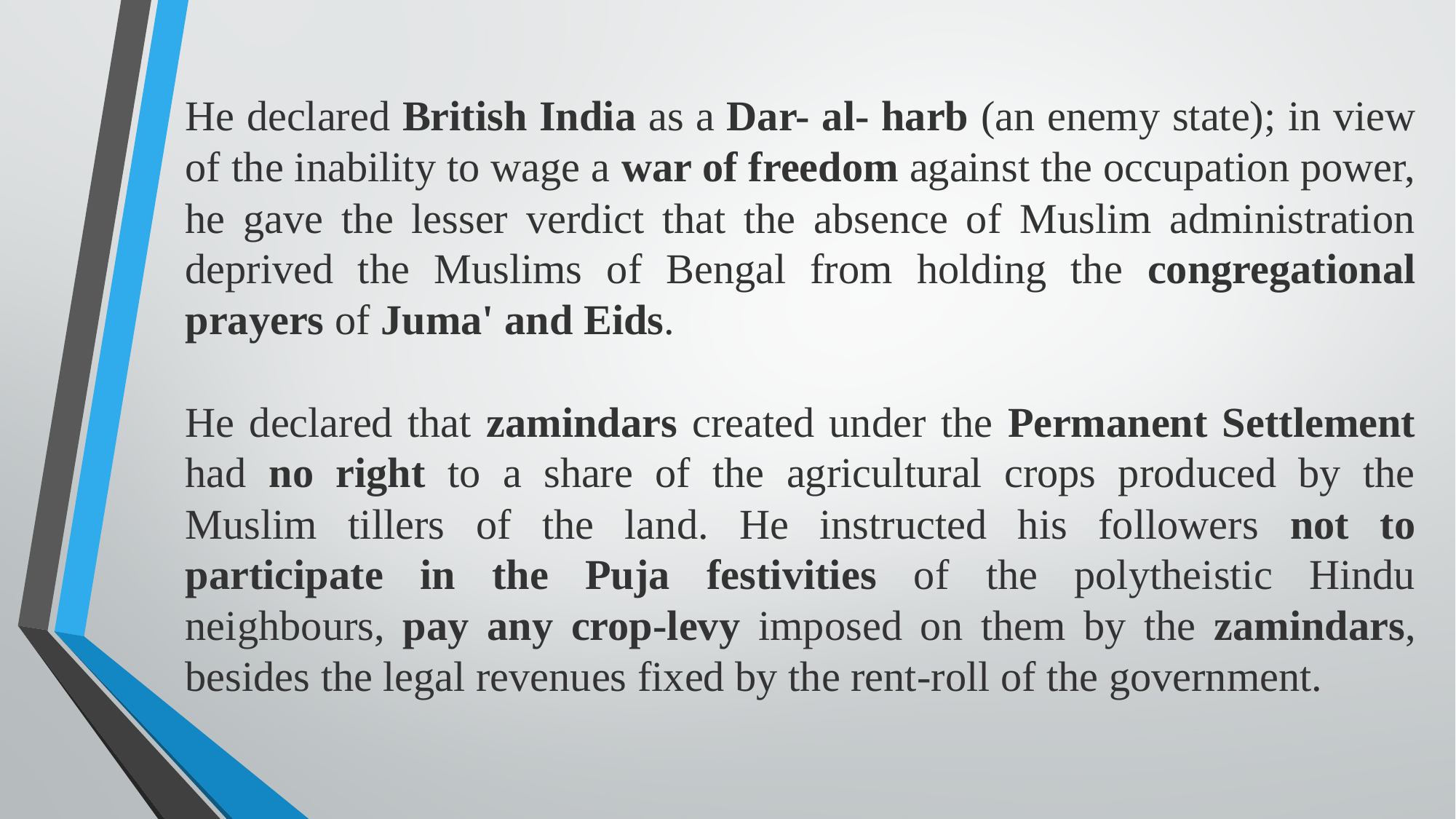

He declared British India as a Dar- al- harb (an enemy state); in view of the inability to wage a war of freedom against the occupation power, he gave the lesser verdict that the absence of Muslim administration deprived the Muslims of Bengal from holding the congregational prayers of Juma' and Eids.

He declared that zamindars created under the Permanent Settlement had no right to a share of the agricultural crops produced by the Muslim tillers of the land. He instructed his followers not to participate in the Puja festivities of the polytheistic Hindu neighbours, pay any crop-levy imposed on them by the zamindars, besides the legal revenues fixed by the rent-roll of the government.